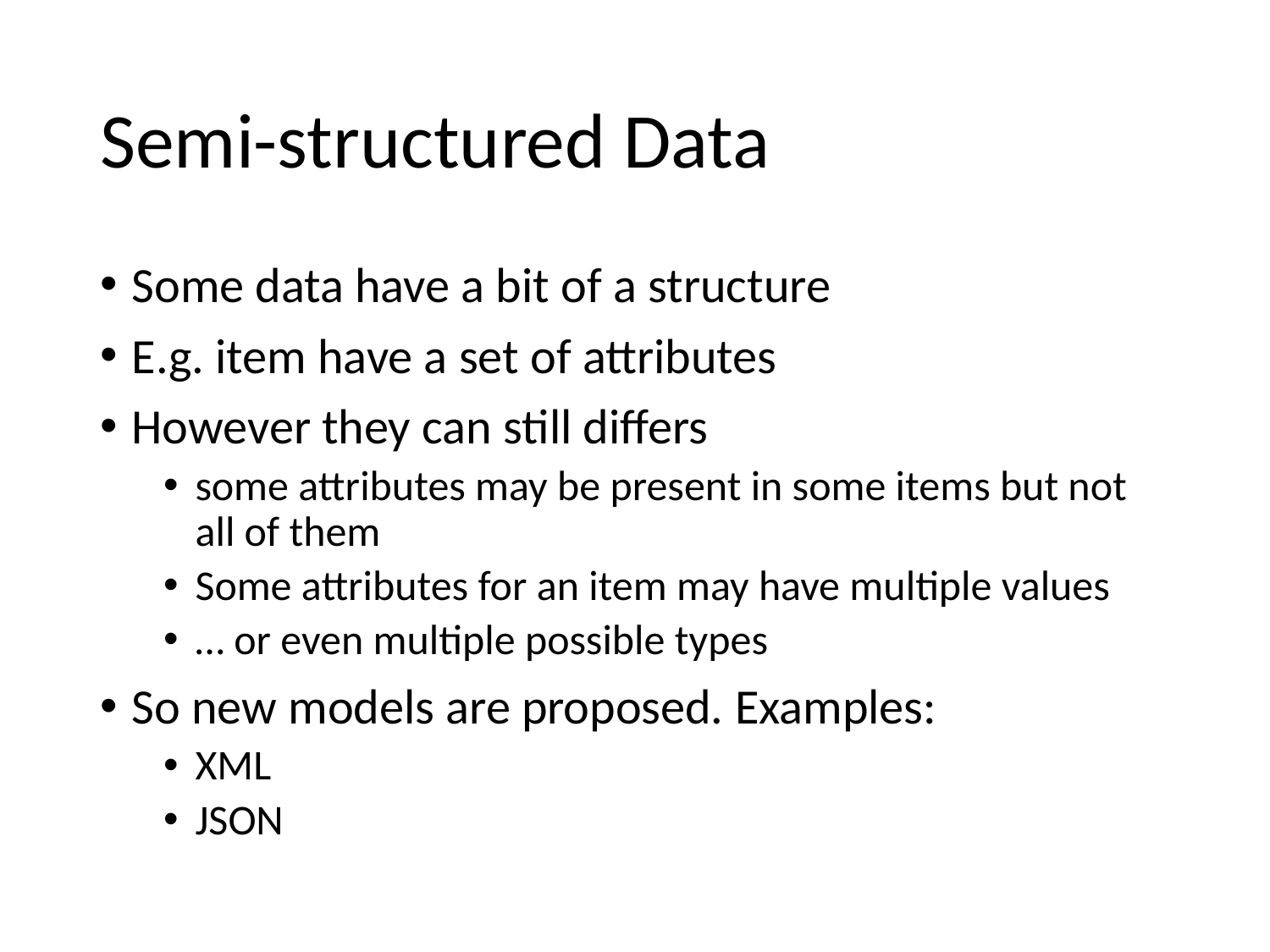

# Semi-structured Data
Some data have a bit of a structure
E.g. item have a set of attributes
However they can still differs
some attributes may be present in some items but not all of them
Some attributes for an item may have multiple values
… or even multiple possible types
So new models are proposed. Examples:
XML
JSON